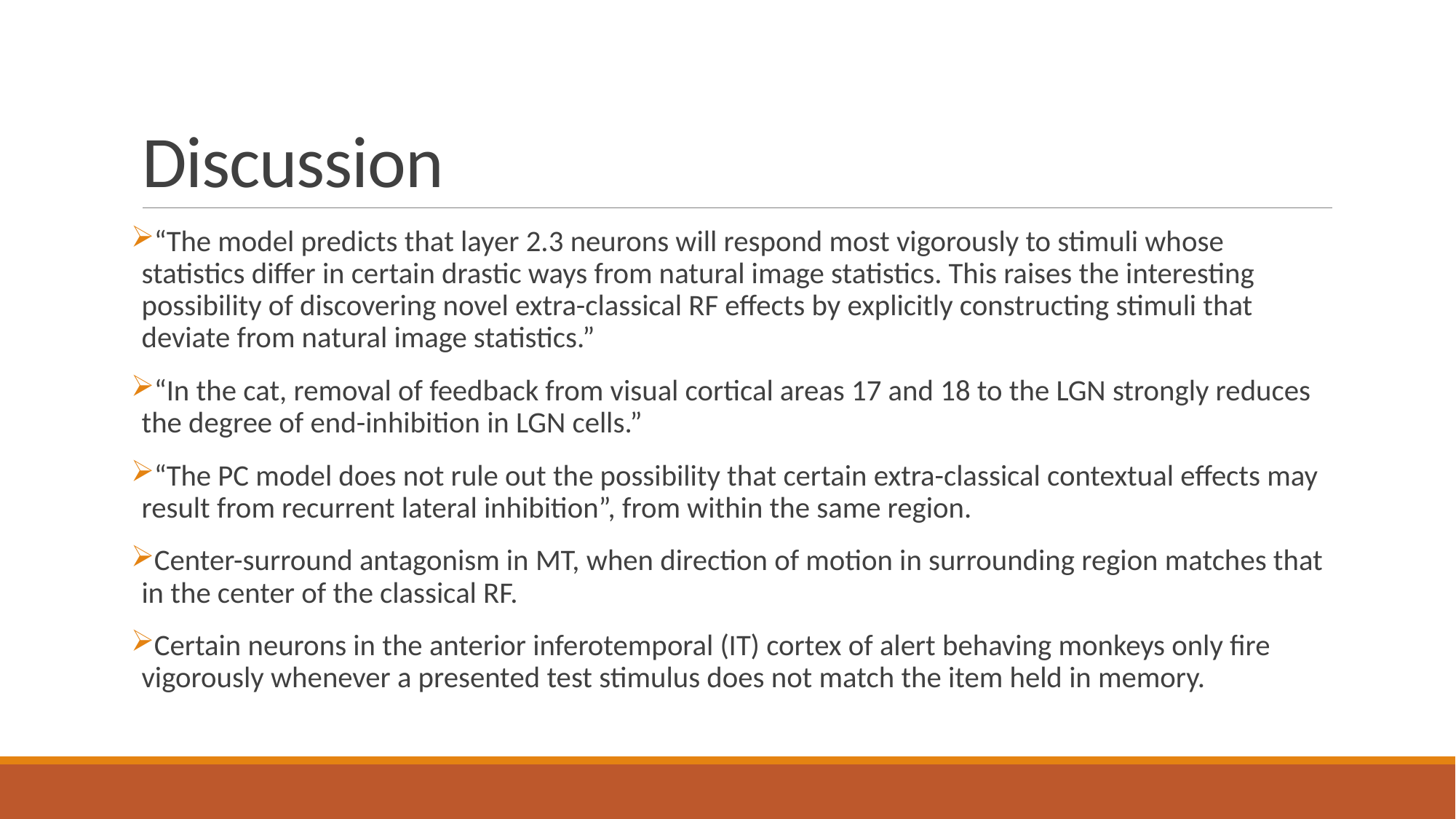

# Discussion
“The model predicts that layer 2.3 neurons will respond most vigorously to stimuli whose statistics differ in certain drastic ways from natural image statistics. This raises the interesting possibility of discovering novel extra-classical RF effects by explicitly constructing stimuli that deviate from natural image statistics.”
“In the cat, removal of feedback from visual cortical areas 17 and 18 to the LGN strongly reduces the degree of end-inhibition in LGN cells.”
“The PC model does not rule out the possibility that certain extra-classical contextual effects may result from recurrent lateral inhibition”, from within the same region.
Center-surround antagonism in MT, when direction of motion in surrounding region matches that in the center of the classical RF.
Certain neurons in the anterior inferotemporal (IT) cortex of alert behaving monkeys only fire vigorously whenever a presented test stimulus does not match the item held in memory.